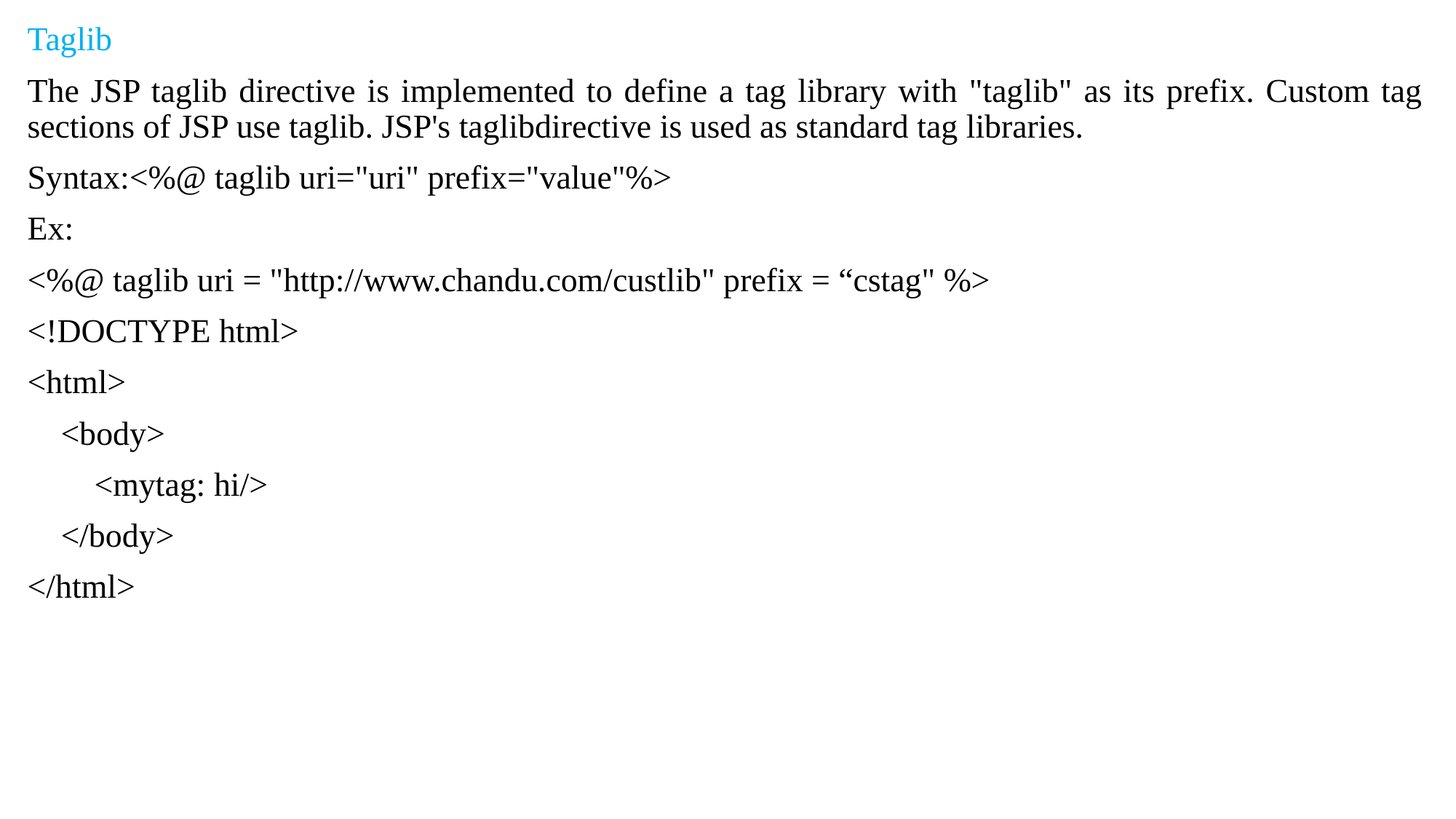

Taglib
The JSP taglib directive is implemented to define a tag library with "taglib" as its prefix. Custom tag sections of JSP use taglib. JSP's taglibdirective is used as standard tag libraries.
Syntax:<%@ taglib uri="uri" prefix="value"%>
Ex:
<%@ taglib uri = "http://www.chandu.com/custlib" prefix = “cstag" %>
<!DOCTYPE html>
<html>
    <body>
        <mytag: hi/>
    </body>
</html>